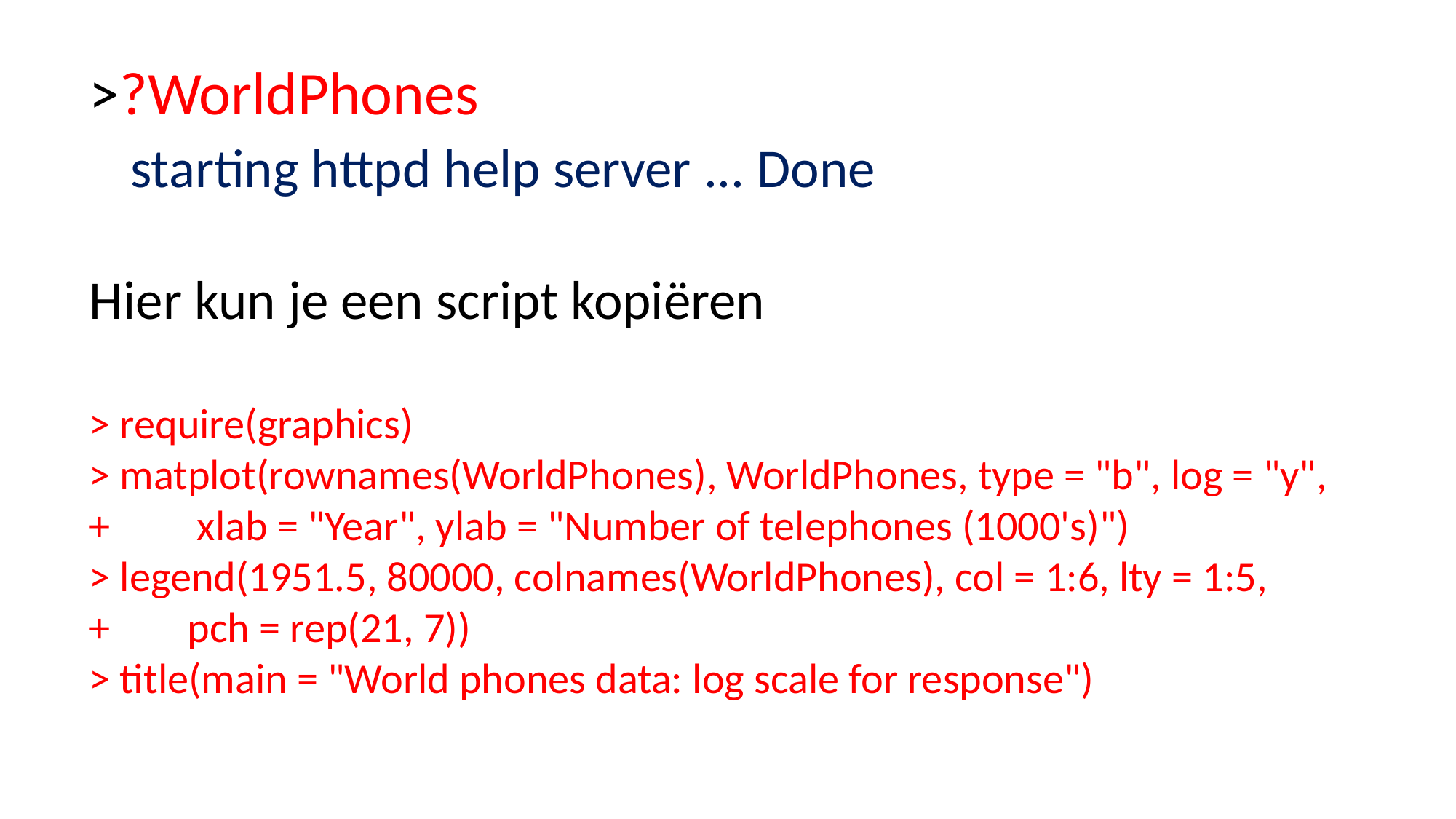

>?WorldPhones
   starting httpd help server ... Done

Hier kun je een script kopiëren

> require(graphics)
> matplot(rownames(WorldPhones), WorldPhones, type = "b", log = "y",
+         xlab = "Year", ylab = "Number of telephones (1000's)")
> legend(1951.5, 80000, colnames(WorldPhones), col = 1:6, lty = 1:5,
+        pch = rep(21, 7))
> title(main = "World phones data: log scale for response")